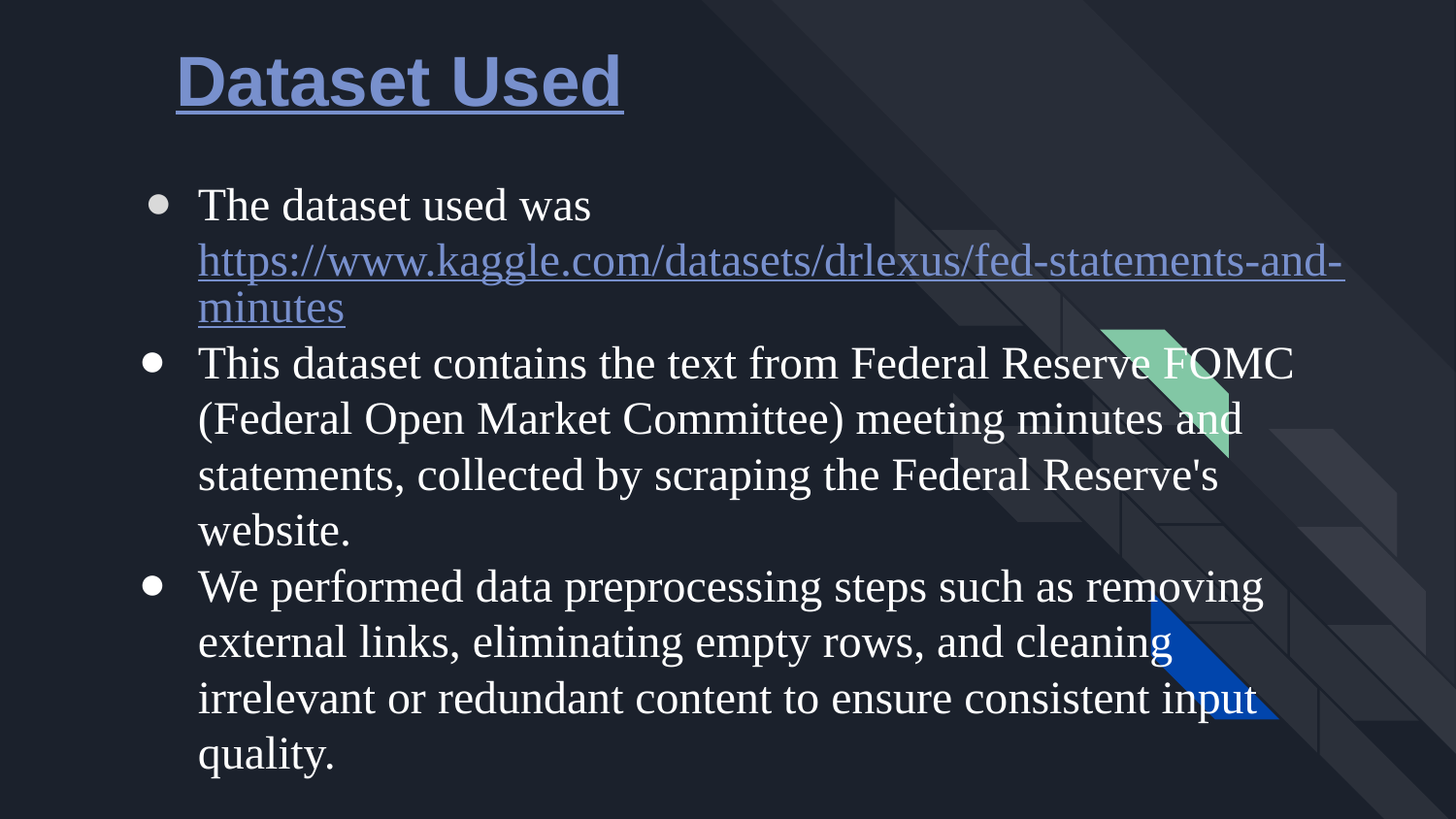

Dataset Used
The dataset used was https://www.kaggle.com/datasets/drlexus/fed-statements-and-minutes
This dataset contains the text from Federal Reserve FOMC (Federal Open Market Committee) meeting minutes and statements, collected by scraping the Federal Reserve's website.
We performed data preprocessing steps such as removing external links, eliminating empty rows, and cleaning irrelevant or redundant content to ensure consistent input quality.